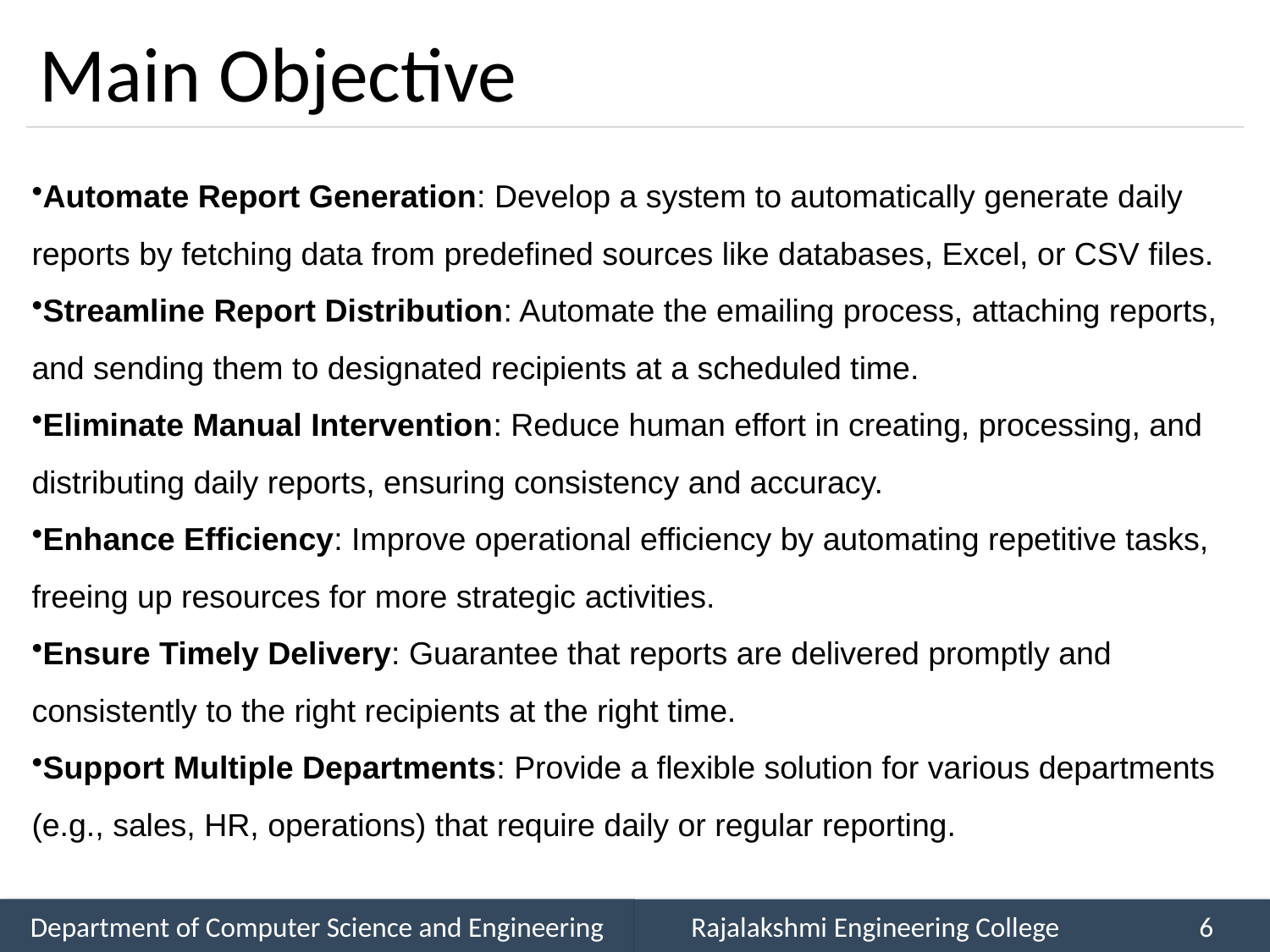

# Main Objective
Automate Report Generation: Develop a system to automatically generate daily
reports by fetching data from predefined sources like databases, Excel, or CSV files.
Streamline Report Distribution: Automate the emailing process, attaching reports,
and sending them to designated recipients at a scheduled time.
Eliminate Manual Intervention: Reduce human effort in creating, processing, and
distributing daily reports, ensuring consistency and accuracy.
Enhance Efficiency: Improve operational efficiency by automating repetitive tasks,
freeing up resources for more strategic activities.
Ensure Timely Delivery: Guarantee that reports are delivered promptly and
consistently to the right recipients at the right time.
Support Multiple Departments: Provide a flexible solution for various departments
(e.g., sales, HR, operations) that require daily or regular reporting.